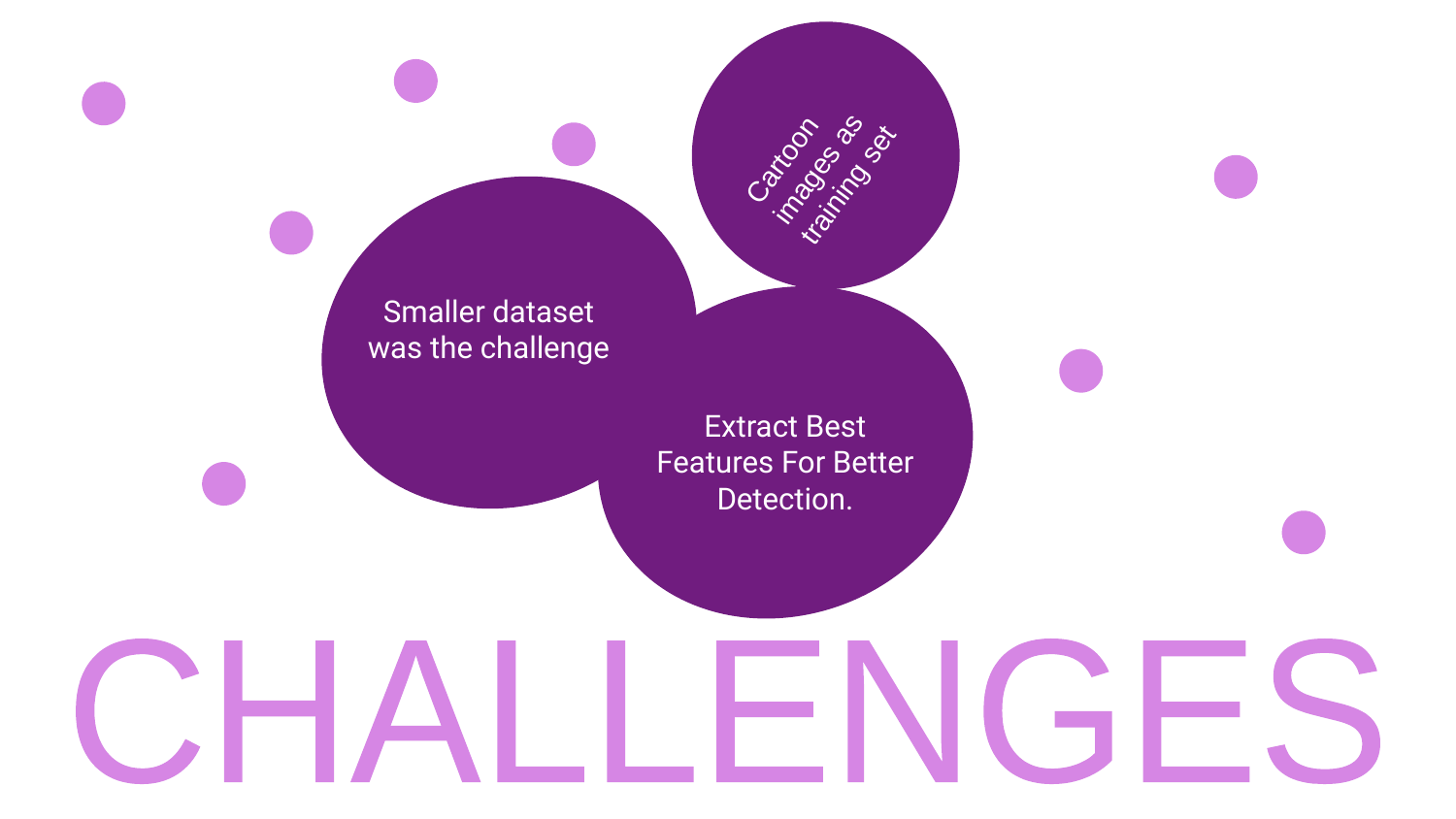

Cartoon images as training set

Smaller dataset was the challenge

Extract Best Features For Better Detection.

CHALLENGES